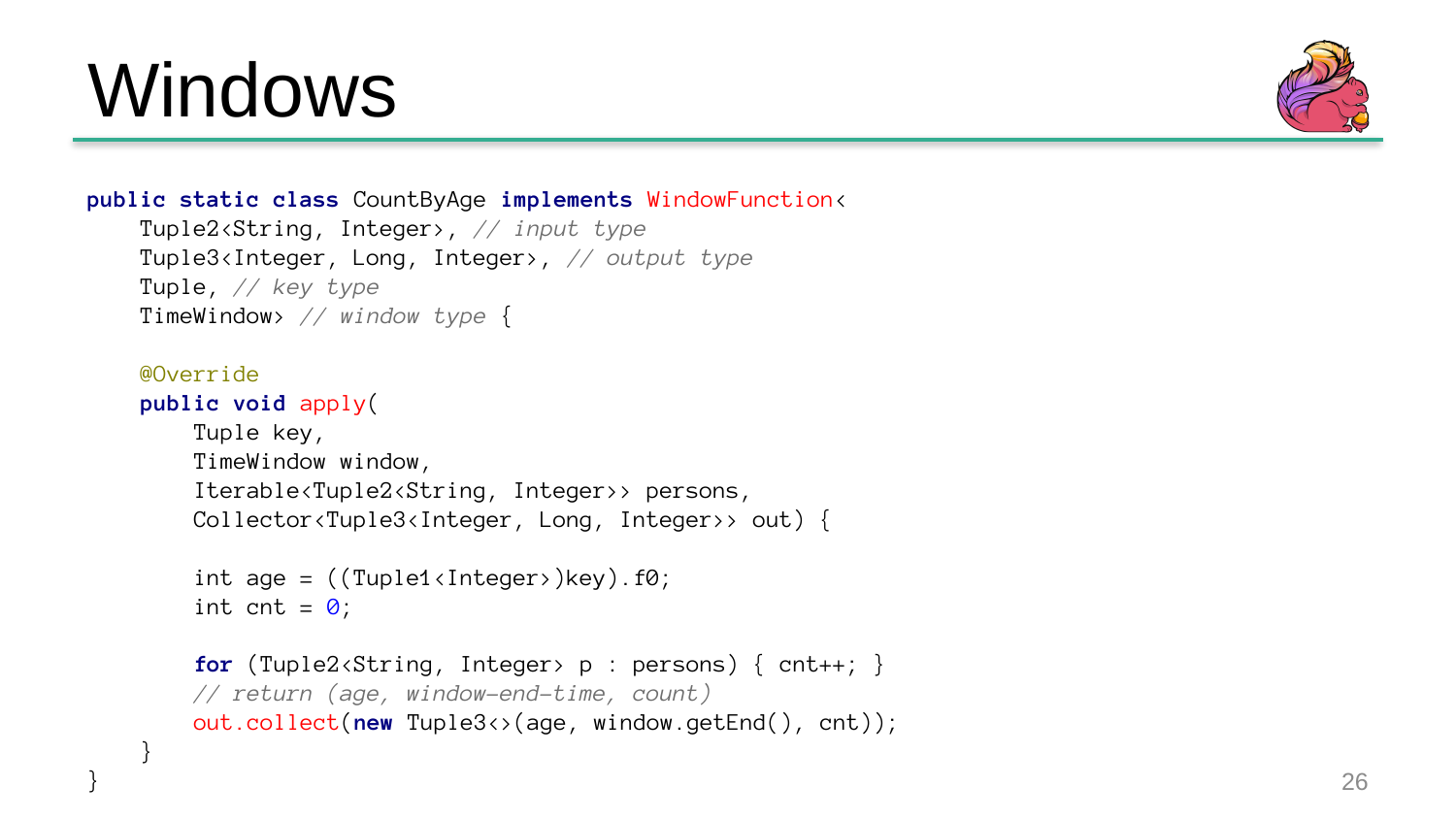

# Windows
public static class CountByAge implements WindowFunction<
    Tuple2<String, Integer>, // input type
    Tuple3<Integer, Long, Integer>, // output type
    Tuple, // key type
    TimeWindow> // window type {

    @Override
    public void apply(
        Tuple key,
        TimeWindow window,
        Iterable<Tuple2<String, Integer>> persons,
        Collector<Tuple3<Integer, Long, Integer>> out) {

        int age = ((Tuple1<Integer>)key).f0;
        int cnt = 0;

        for (Tuple2<String, Integer> p : persons) { cnt++; }
        // return (age, window-end-time, count)
        out.collect(new Tuple3<>(age, window.getEnd(), cnt));
    }
}
26